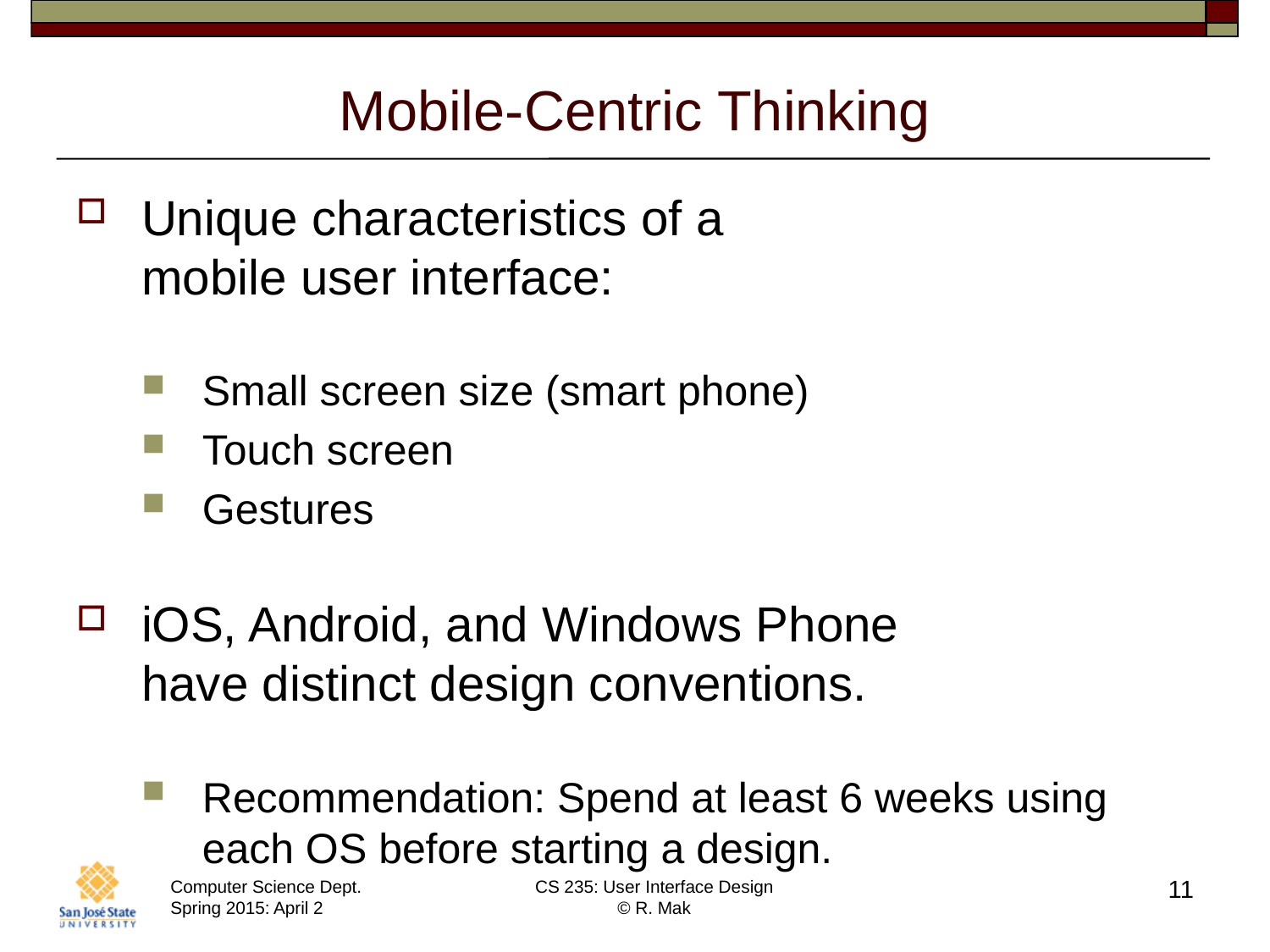

# Mobile-Centric Thinking
Unique characteristics of a
mobile user interface:

Small screen size (smart phone)
Touch screen
Gestures

iOS, Android, and Windows Phone
have distinct design conventions.

Recommendation: Spend at least 6 weeks using each OS before starting a design.
11